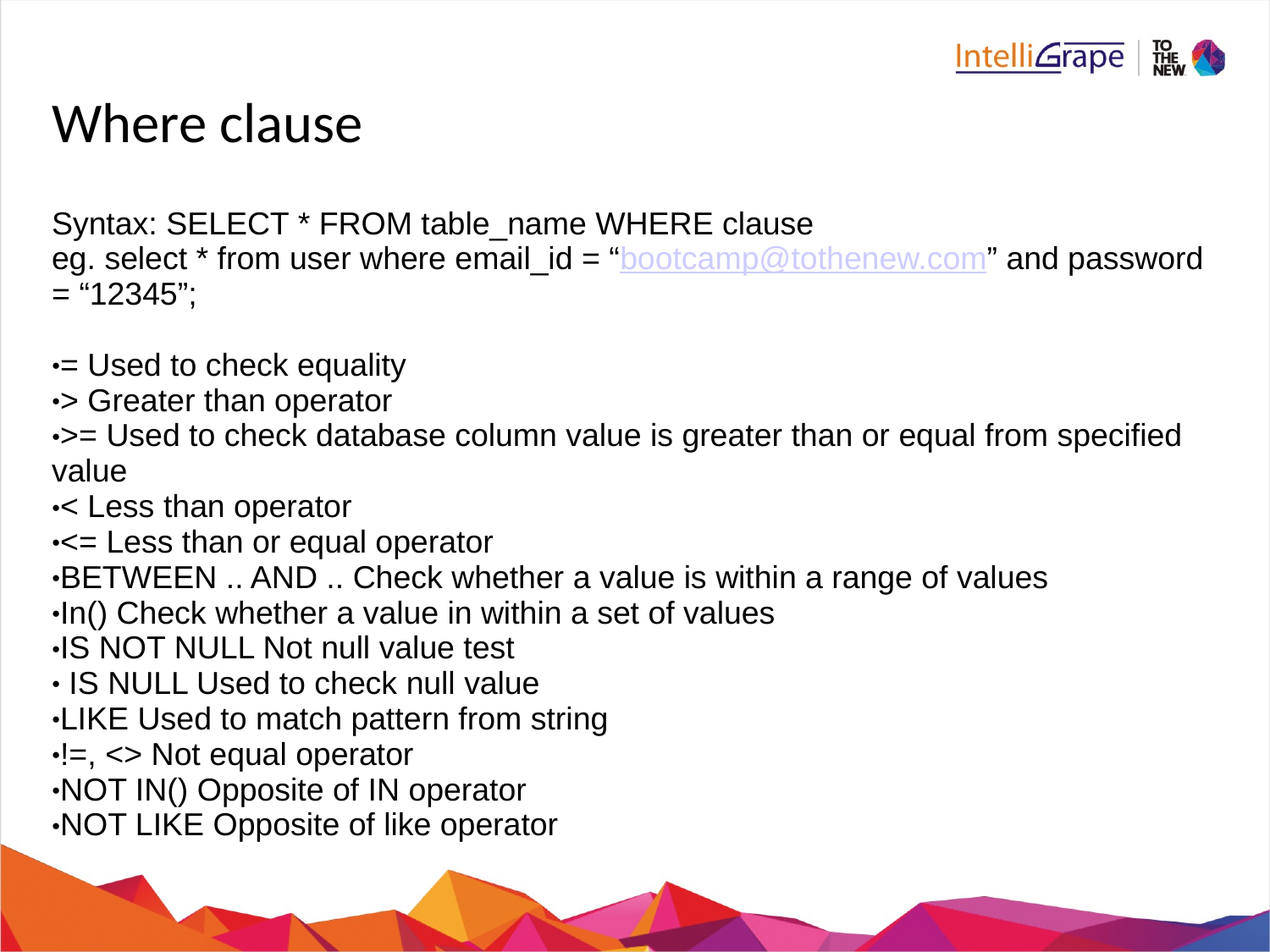

# Where clause
Syntax: SELECT * FROM table_name WHERE clause
eg. select * from user where email_id = “bootcamp@tothenew.com” and password = “12345”;

= Used to check equality
> Greater than operator
>= Used to check database column value is greater than or equal from specified value
< Less than operator
<= Less than or equal operator
BETWEEN .. AND .. Check whether a value is within a range of values
In() Check whether a value in within a set of values
IS NOT NULL Not null value test
 IS NULL Used to check null value
LIKE Used to match pattern from string
!=, <> Not equal operator
NOT IN() Opposite of IN operator
NOT LIKE Opposite of like operator